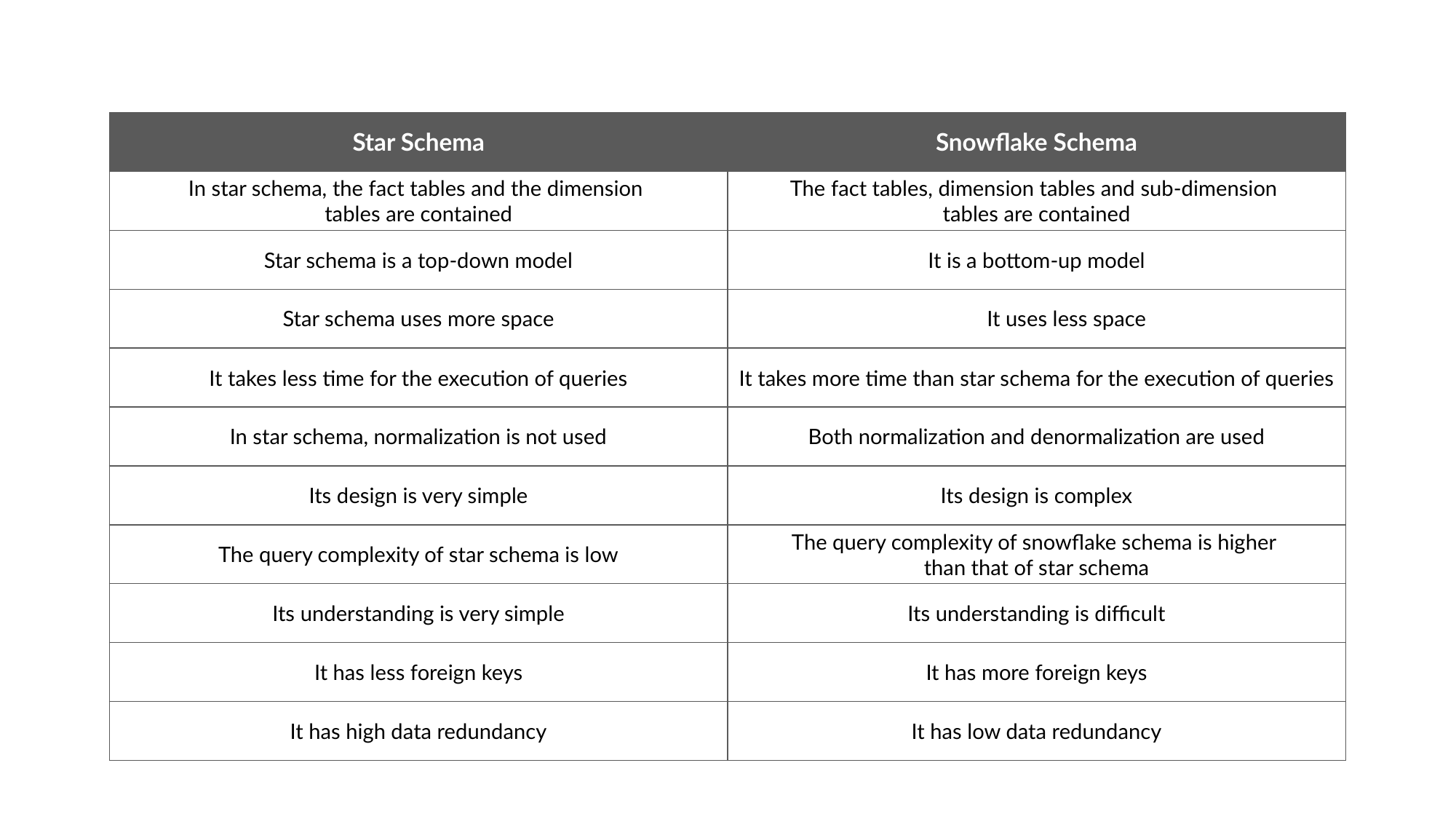

| Star Schema | Snowflake Schema |
| --- | --- |
| In star schema, the fact tables and the dimension tables are contained | The fact tables, dimension tables and sub-dimension tables are contained |
| Star schema is a top-down model | It is a bottom-up model |
| Star schema uses more space | It uses less space |
| It takes less time for the execution of queries | It takes more time than star schema for the execution of queries |
| In star schema, normalization is not used | Both normalization and denormalization are used |
| Its design is very simple | Its design is complex |
| The query complexity of star schema is low | The query complexity of snowflake schema is higher than that of star schema |
| Its understanding is very simple | Its understanding is difficult |
| It has less foreign keys | It has more foreign keys |
| It has high data redundancy | It has low data redundancy |